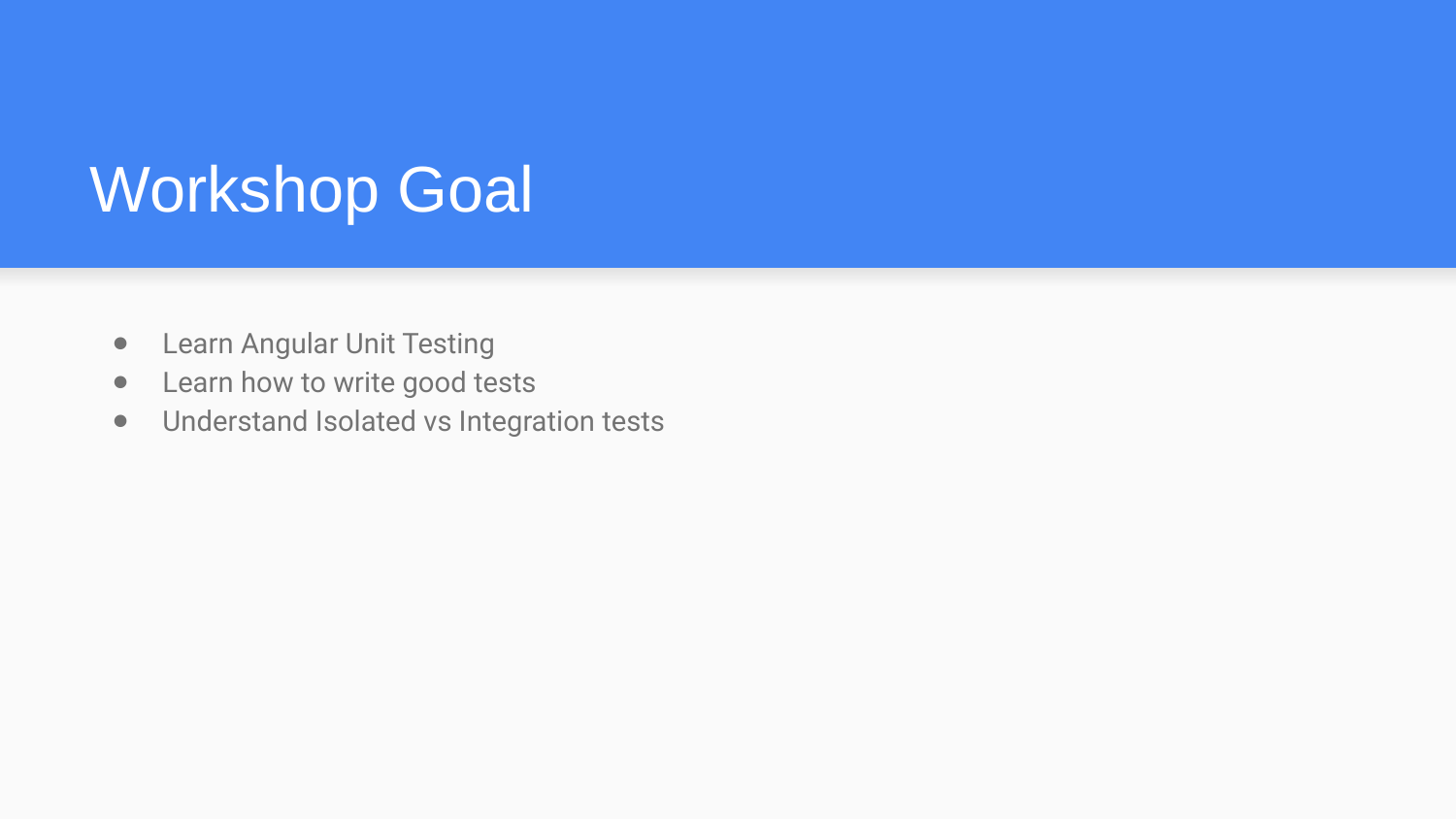

# Workshop Goal
Learn Angular Unit Testing
Learn how to write good tests
Understand Isolated vs Integration tests